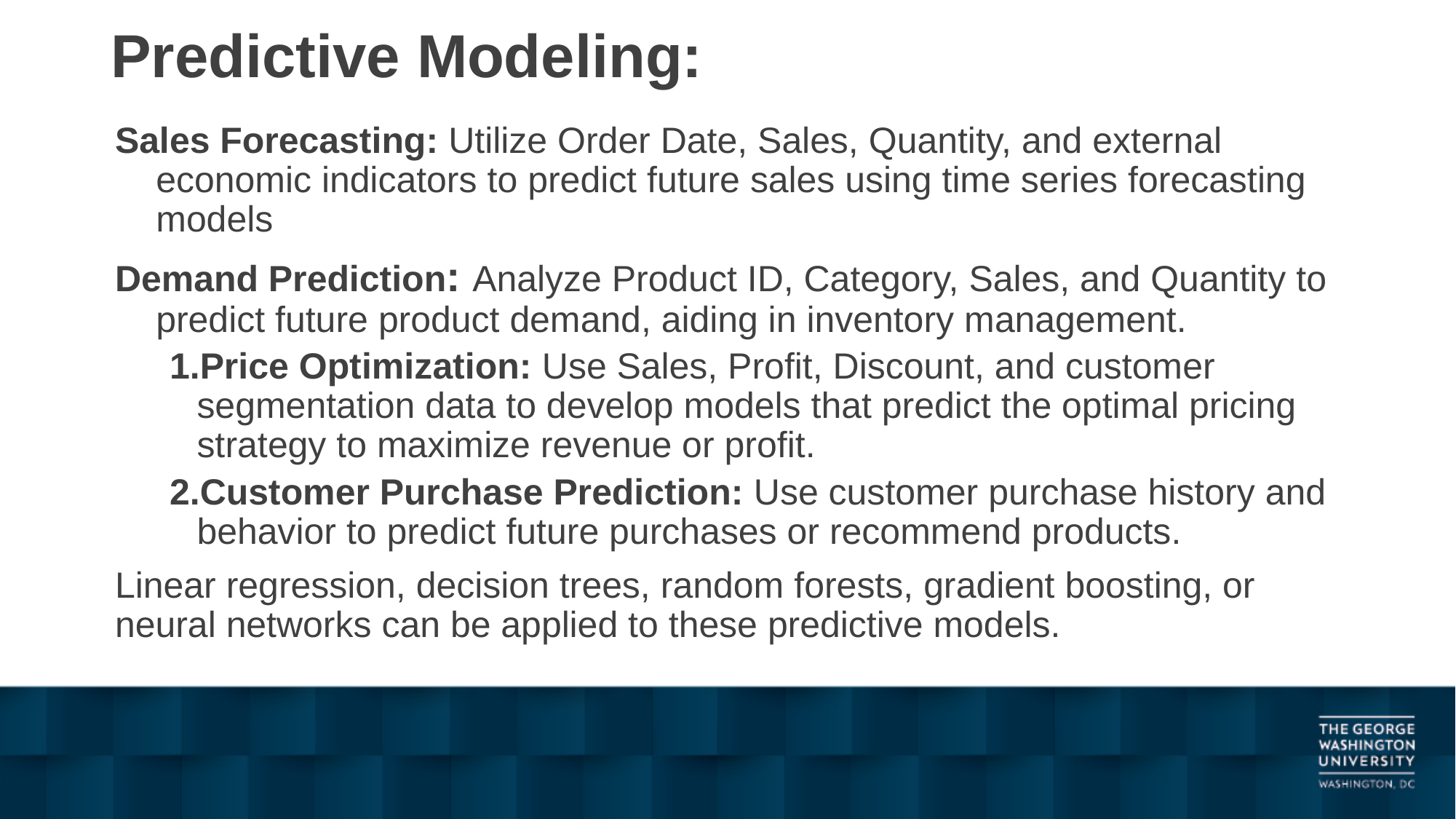

# Predictive Modeling:
Sales Forecasting: Utilize Order Date, Sales, Quantity, and external economic indicators to predict future sales using time series forecasting models
Demand Prediction: Analyze Product ID, Category, Sales, and Quantity to predict future product demand, aiding in inventory management.
Price Optimization: Use Sales, Profit, Discount, and customer segmentation data to develop models that predict the optimal pricing strategy to maximize revenue or profit.
Customer Purchase Prediction: Use customer purchase history and behavior to predict future purchases or recommend products.
Linear regression, decision trees, random forests, gradient boosting, or neural networks can be applied to these predictive models.